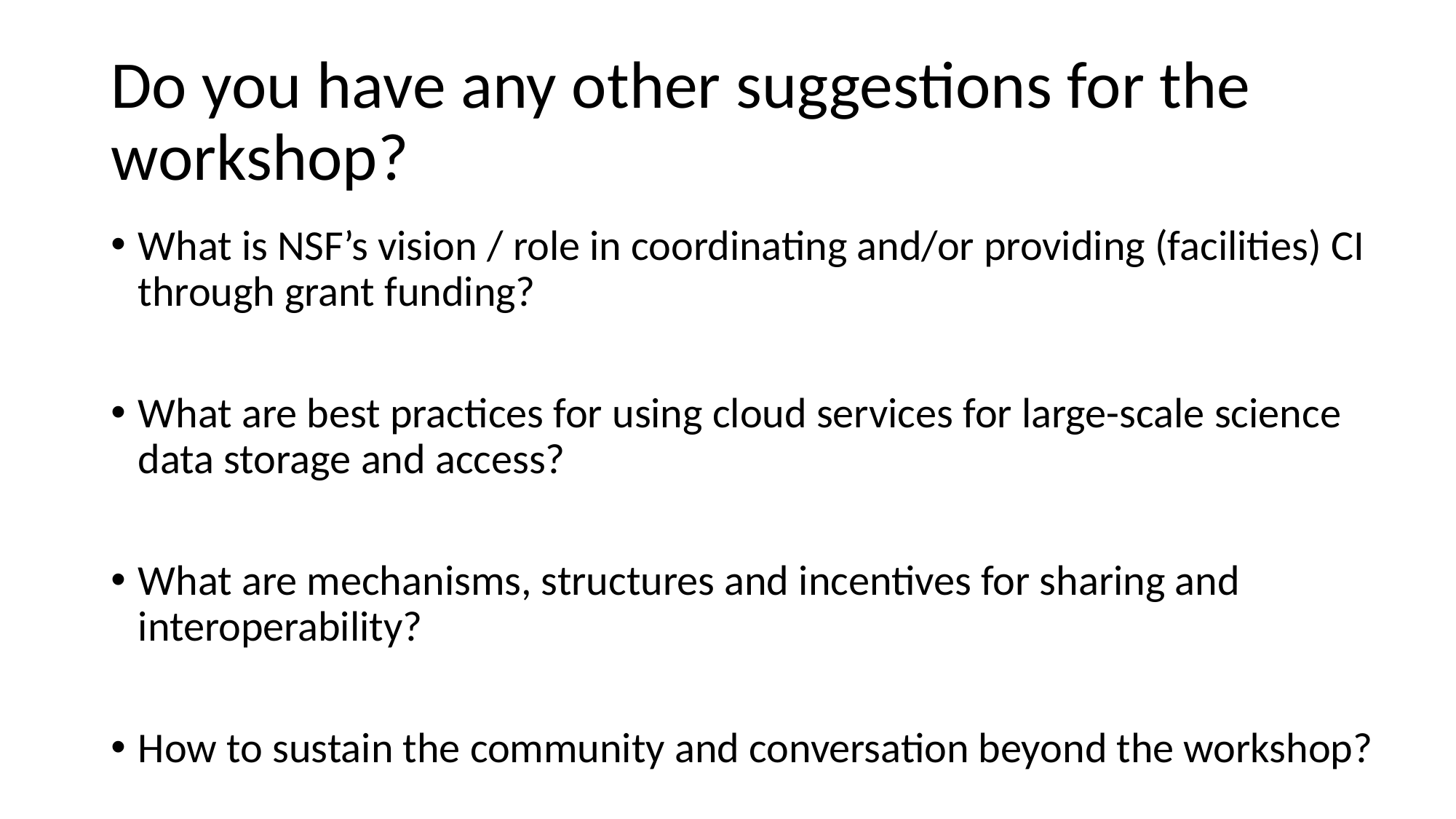

# Do you have any other suggestions for the workshop?
What is NSF’s vision / role in coordinating and/or providing (facilities) CI through grant funding?

What are best practices for using cloud services for large-scale science data storage and access?

What are mechanisms, structures and incentives for sharing and  interoperability?

How to sustain the community and conversation beyond the workshop?